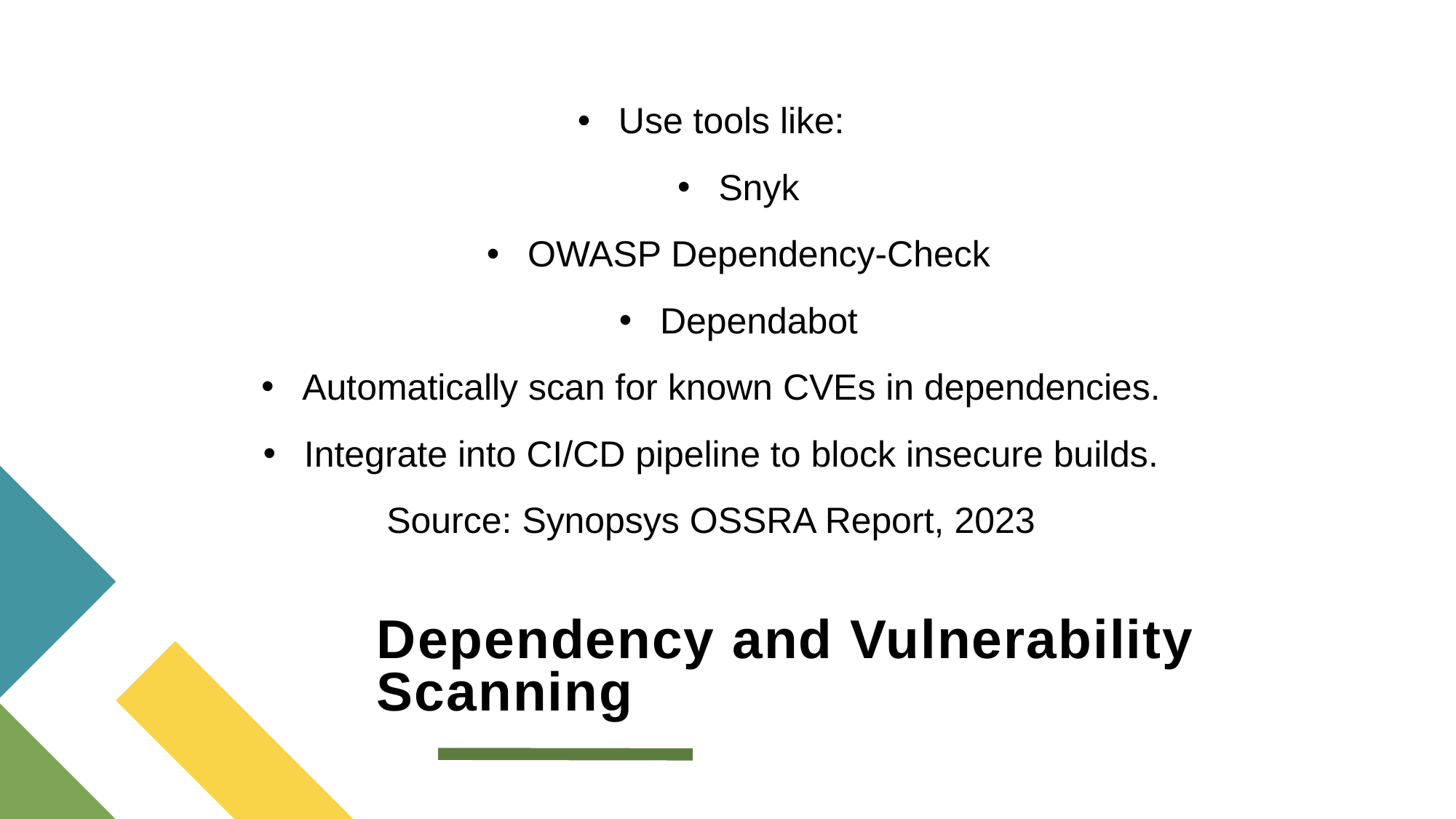

Use tools like:
Snyk
OWASP Dependency-Check
Dependabot
Automatically scan for known CVEs in dependencies.
Integrate into CI/CD pipeline to block insecure builds.
Source: Synopsys OSSRA Report, 2023
# Dependency and Vulnerability Scanning